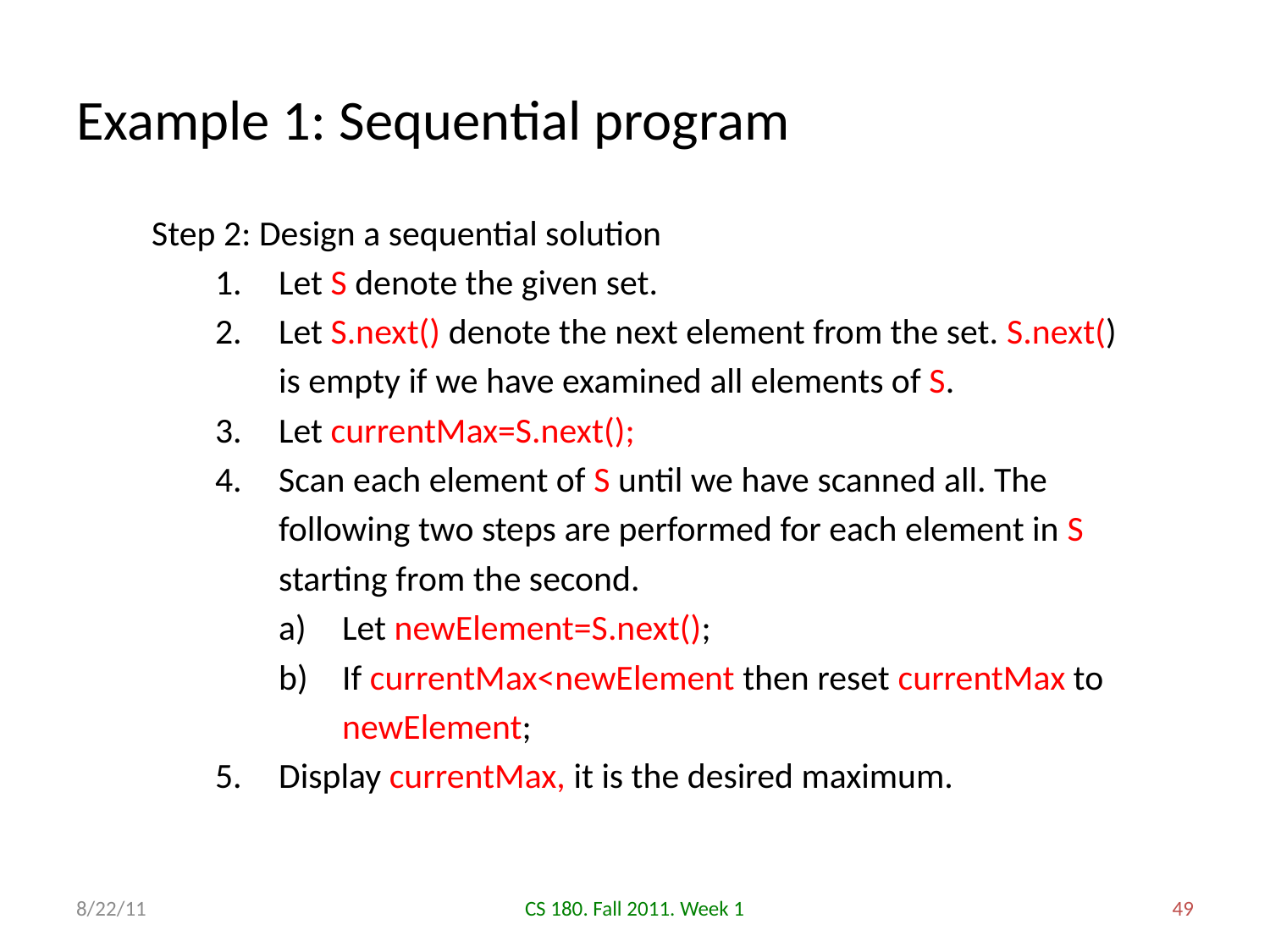

# Example 1: Sequential program
Step 2: Design a sequential solution
Let S denote the given set.
Let S.next() denote the next element from the set. S.next() is empty if we have examined all elements of S.
Let currentMax=S.next();
Scan each element of S until we have scanned all. The following two steps are performed for each element in S starting from the second.
Let newElement=S.next();
If currentMax<newElement then reset currentMax to newElement;
Display currentMax, it is the desired maximum.
8/22/11
CS 180. Fall 2011. Week 1
49